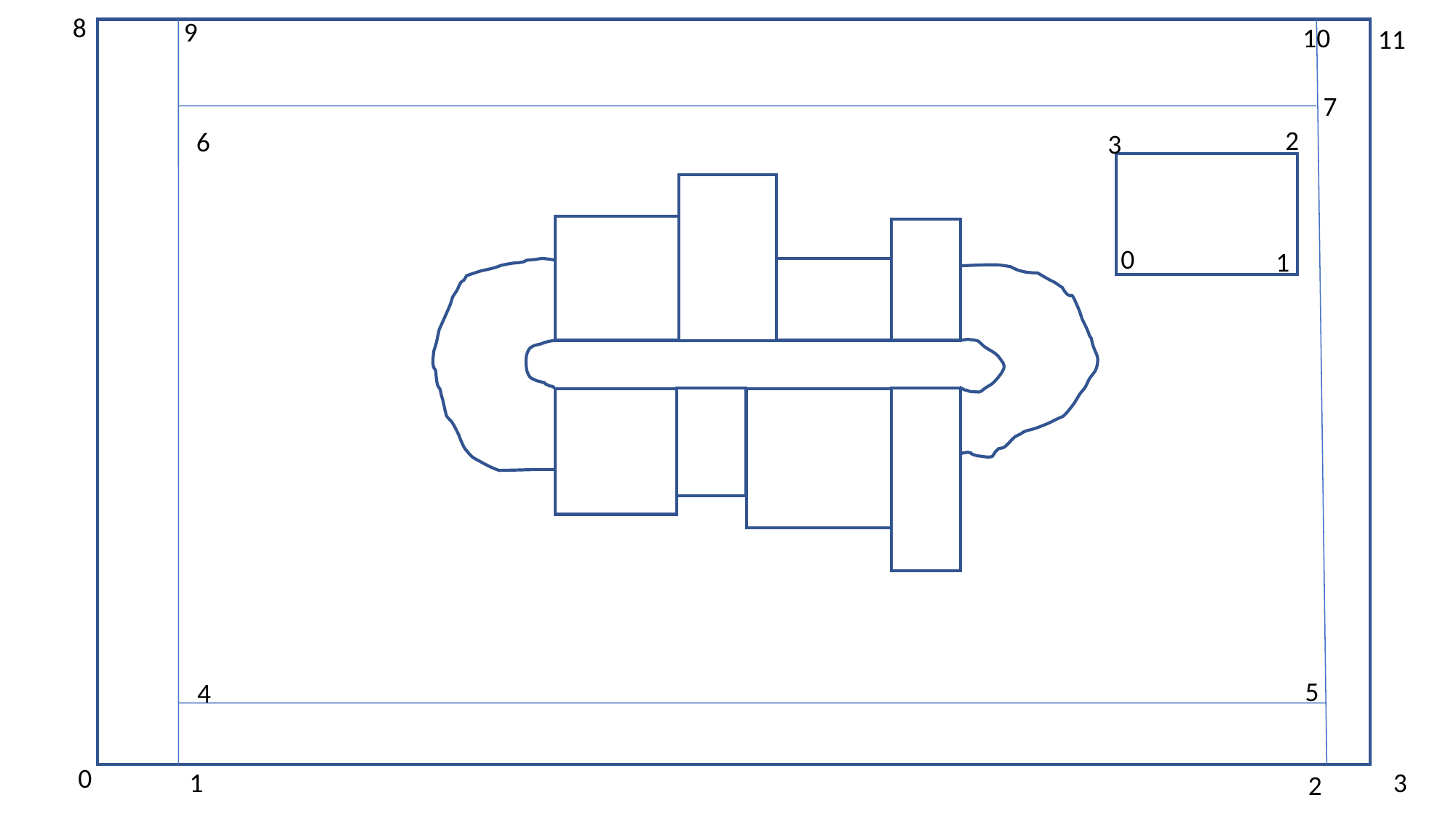

8
9
10
11

7

2
6
3

0
1

5
4

0
1
3
2